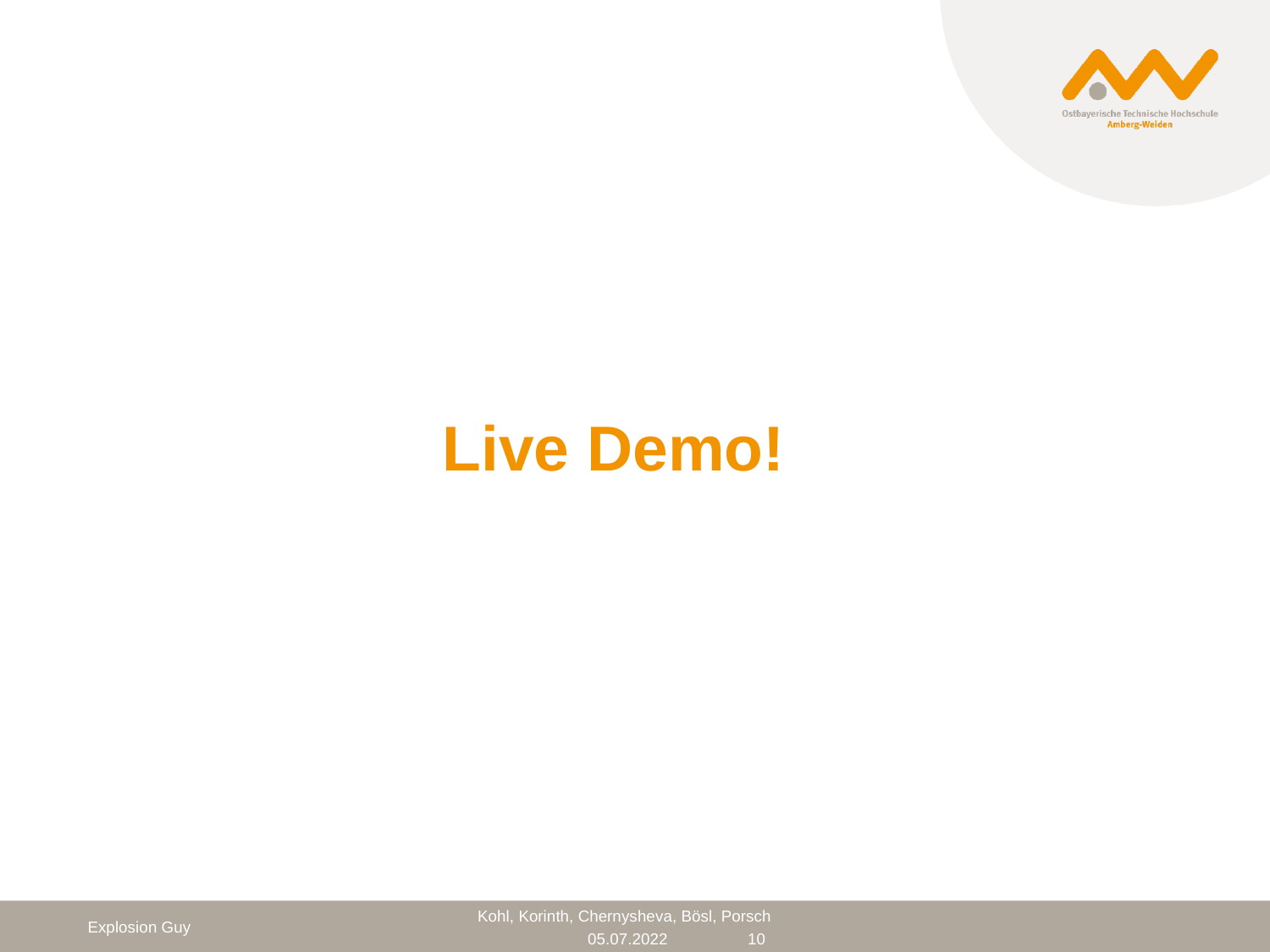

# Live Demo!
Explosion Guy
10
05.07.2022